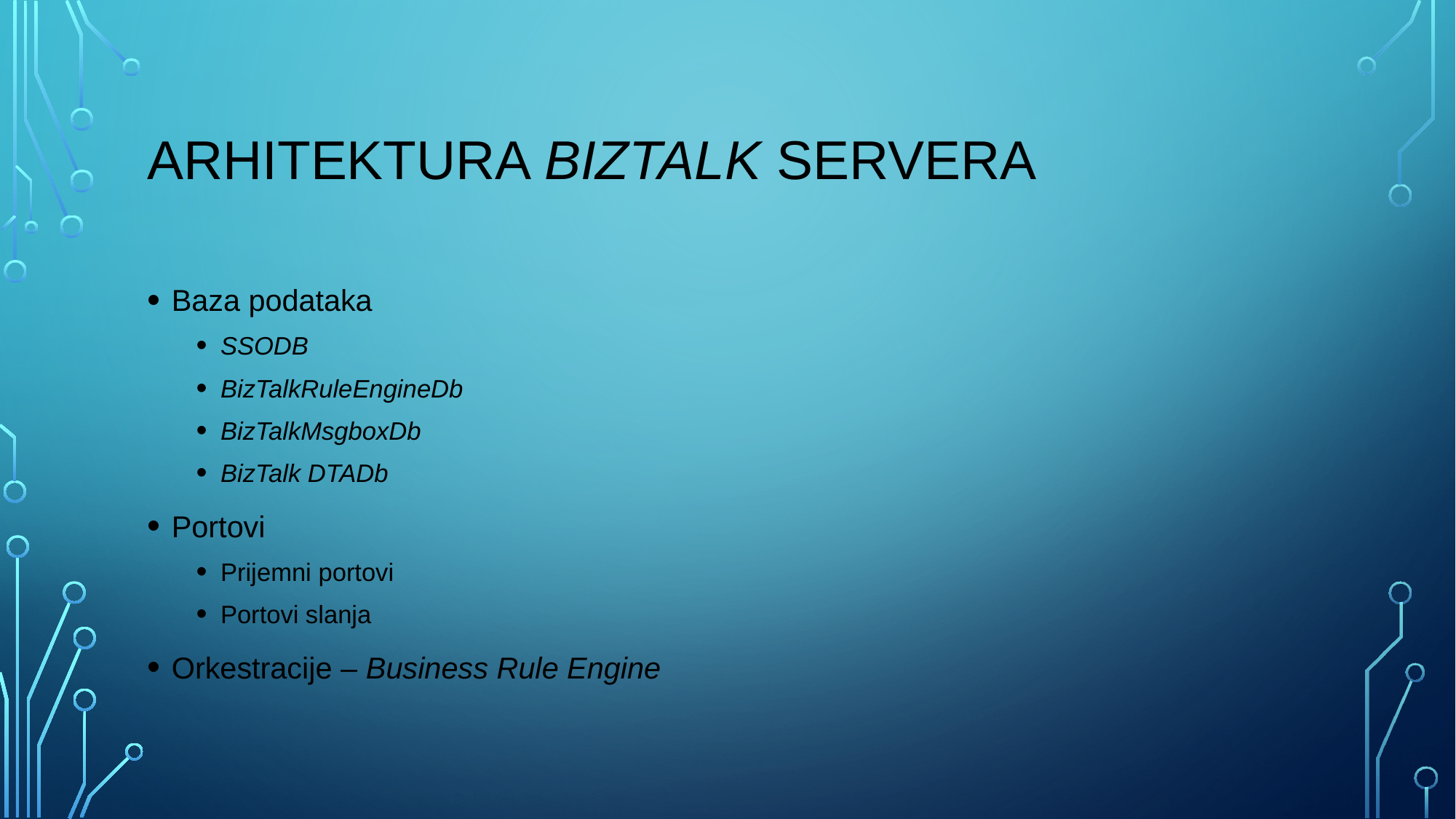

# Arhitektura biztalk servera
Baza podataka
SSODB
BizTalkRuleEngineDb
BizTalkMsgboxDb
BizTalk DTADb
Portovi
Prijemni portovi
Portovi slanja
Orkestracije – Business Rule Engine